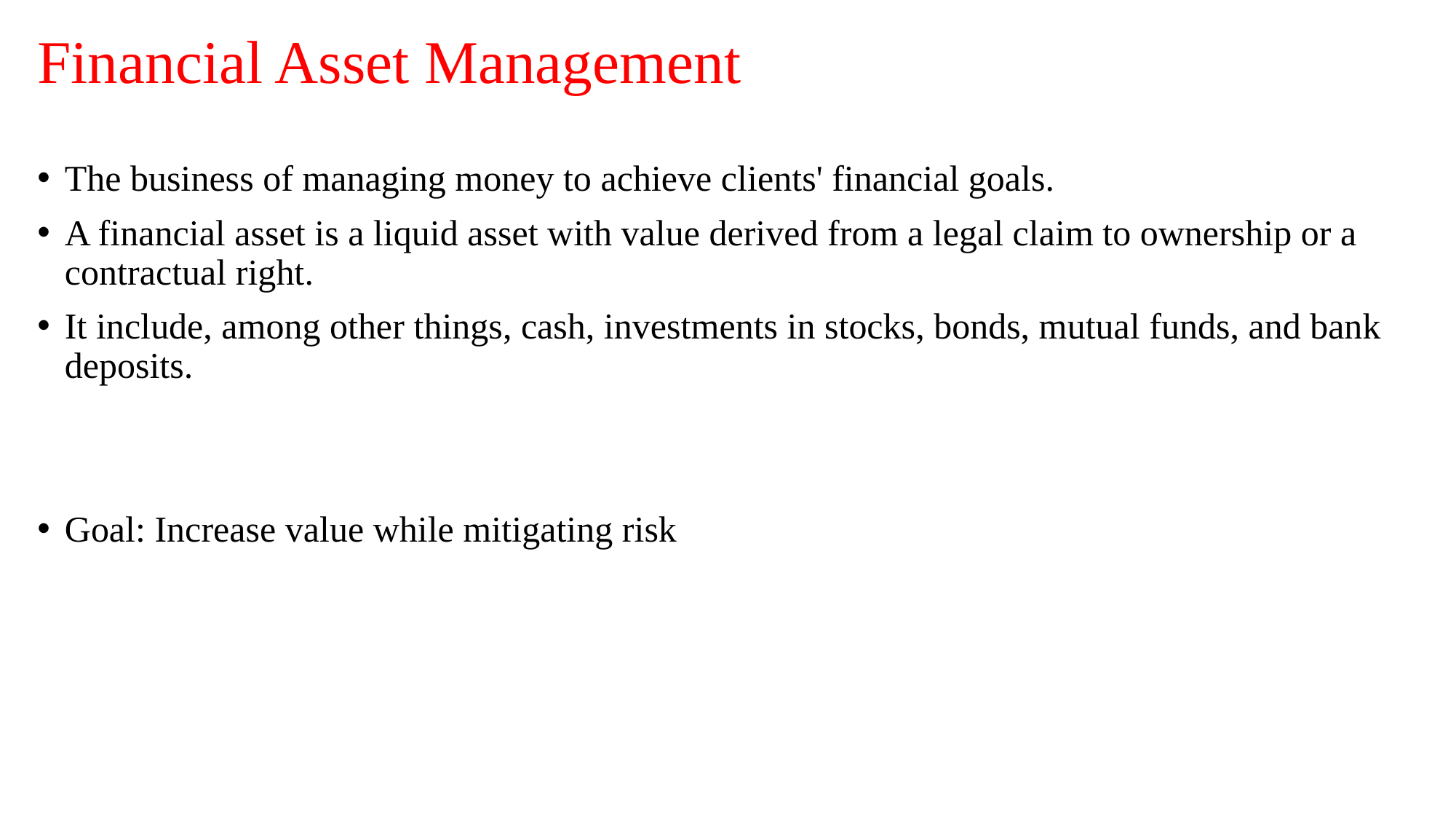

# Financial Asset Management
The business of managing money to achieve clients' financial goals.
A financial asset is a liquid asset with value derived from a legal claim to ownership or a contractual right.
It include, among other things, cash, investments in stocks, bonds, mutual funds, and bank deposits.

Goal: Increase value while mitigating risk